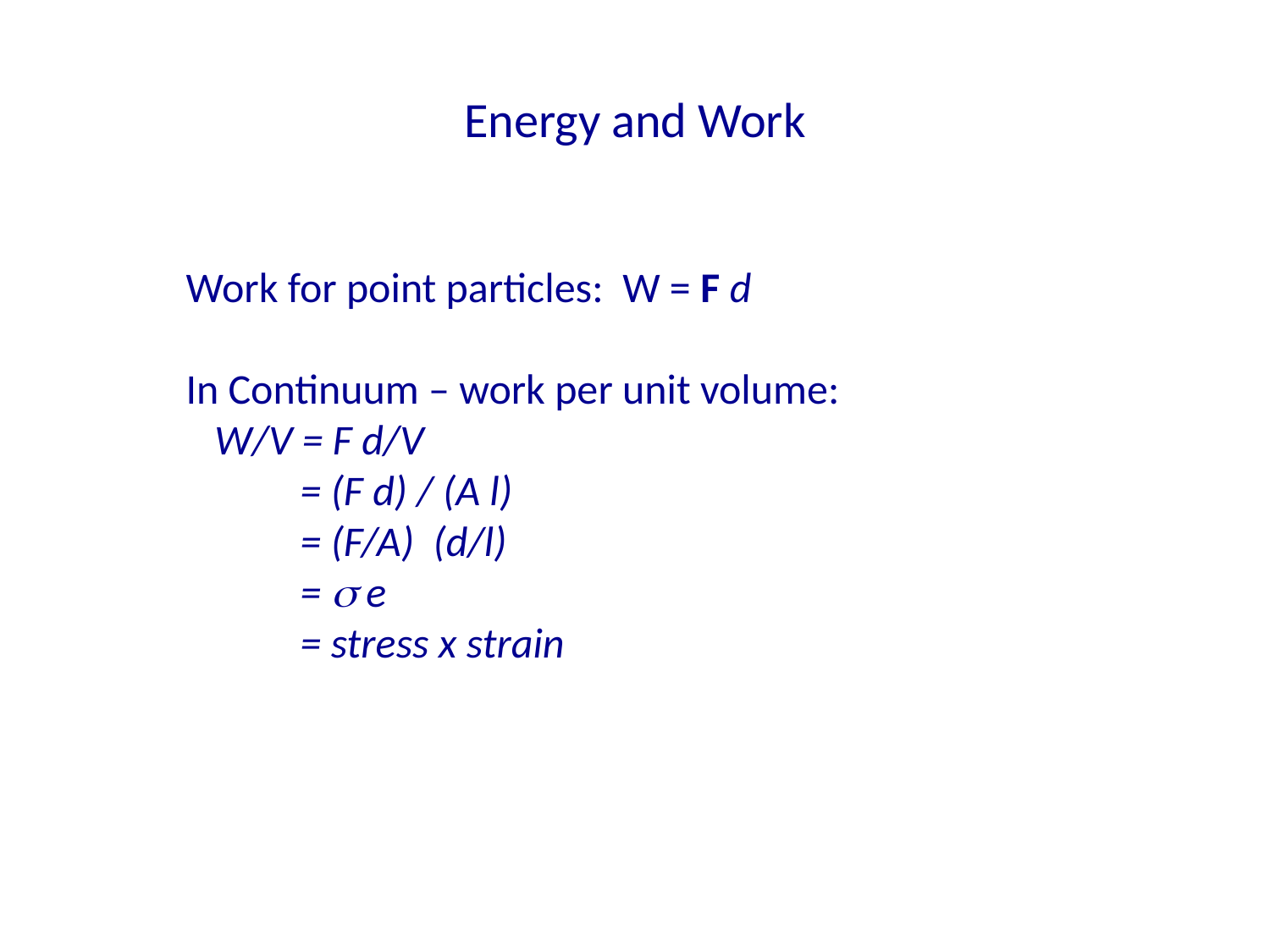

# Energy and Work
Work for point particles:  W = F d

In Continuum – work per unit volume:
   W/V = F d/V
            = (F d) / (A l)
            = (F/A)  (d/l)
            = σ e
            = stress x strain